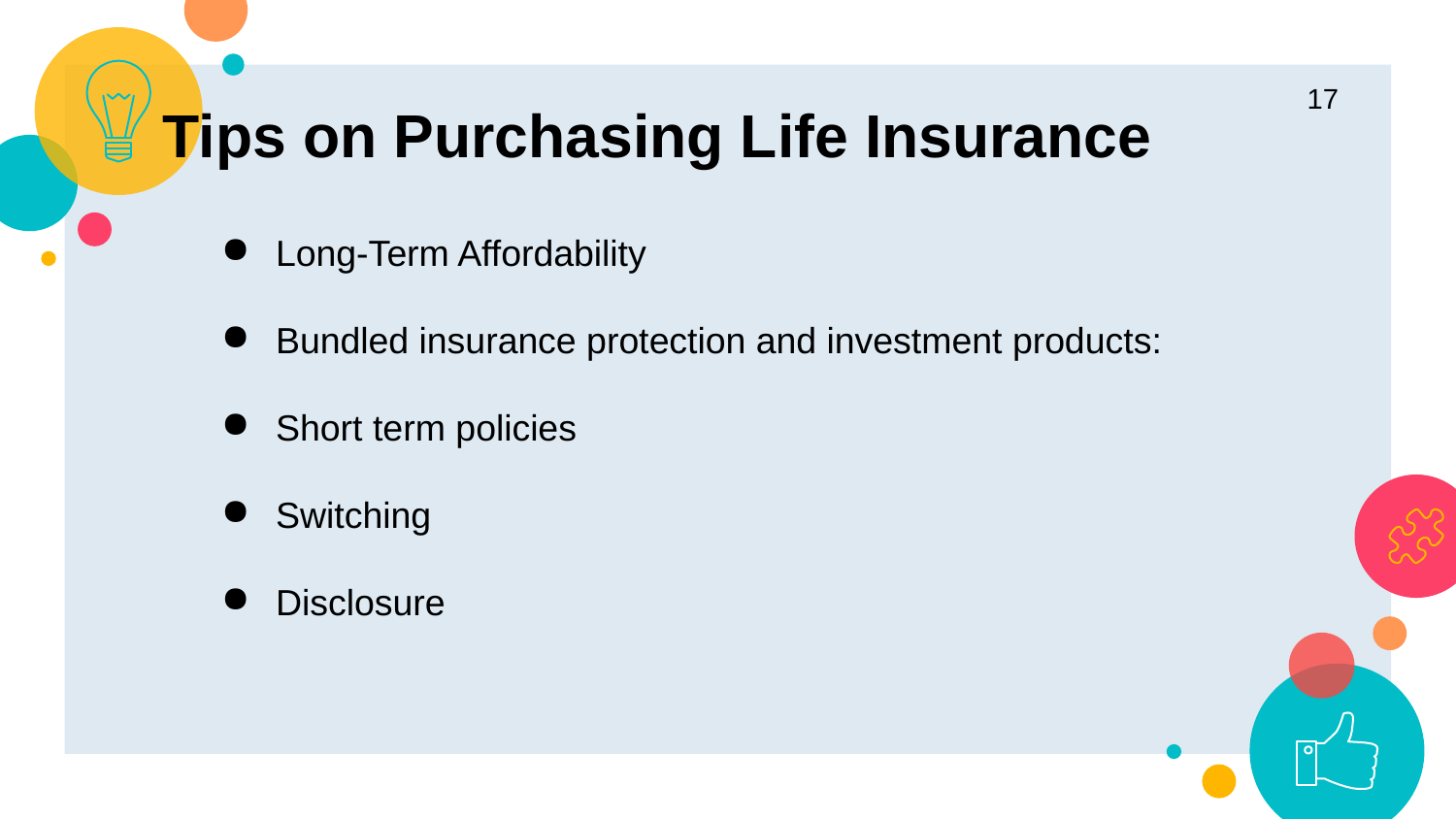

17
Tips on Purchasing Life Insurance
Long-Term Affordability

Bundled insurance protection and investment products:

Short term policies

Switching

Disclosure